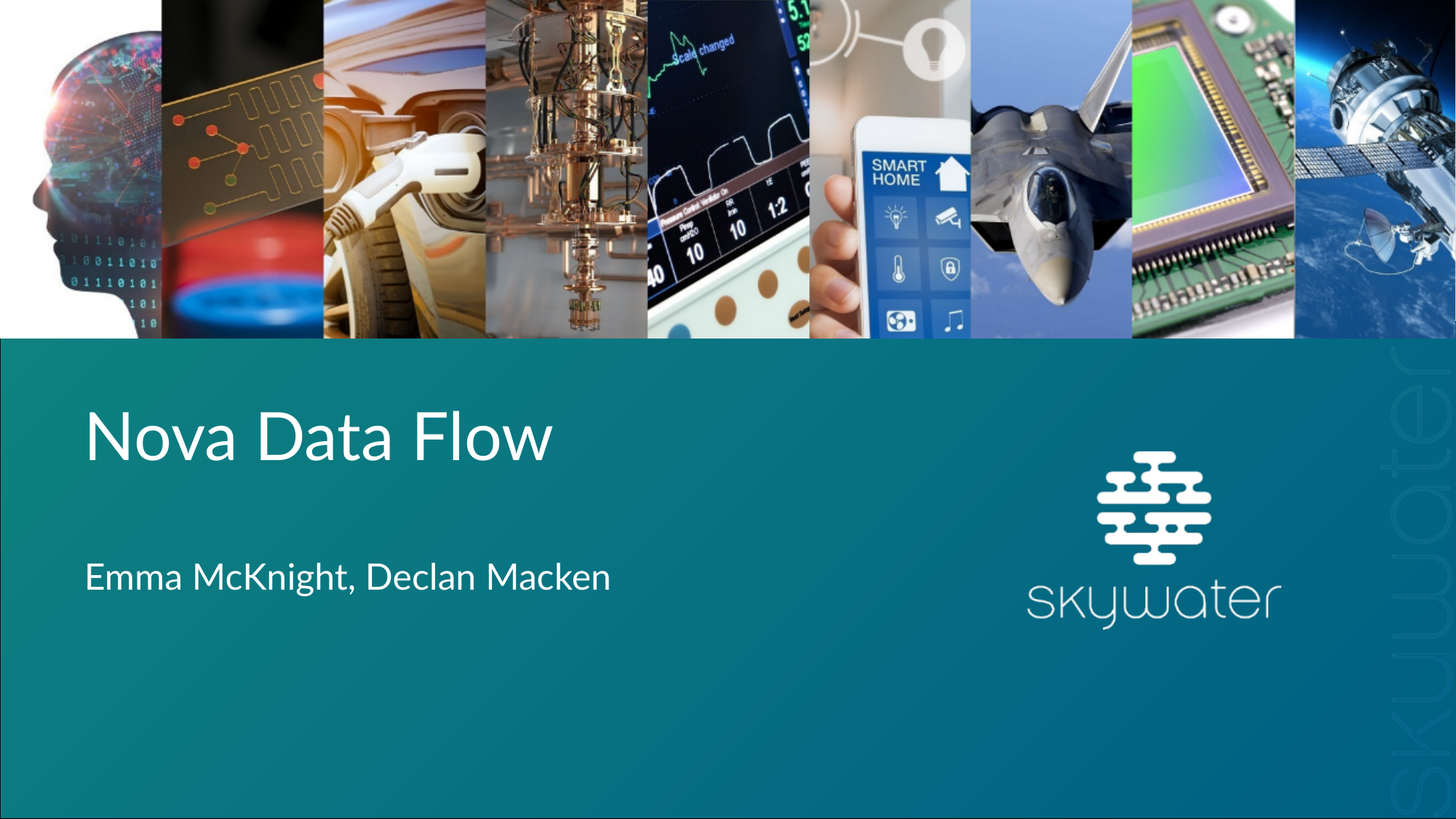

Nova Data Flow
Emma McKnight, Declan Macken